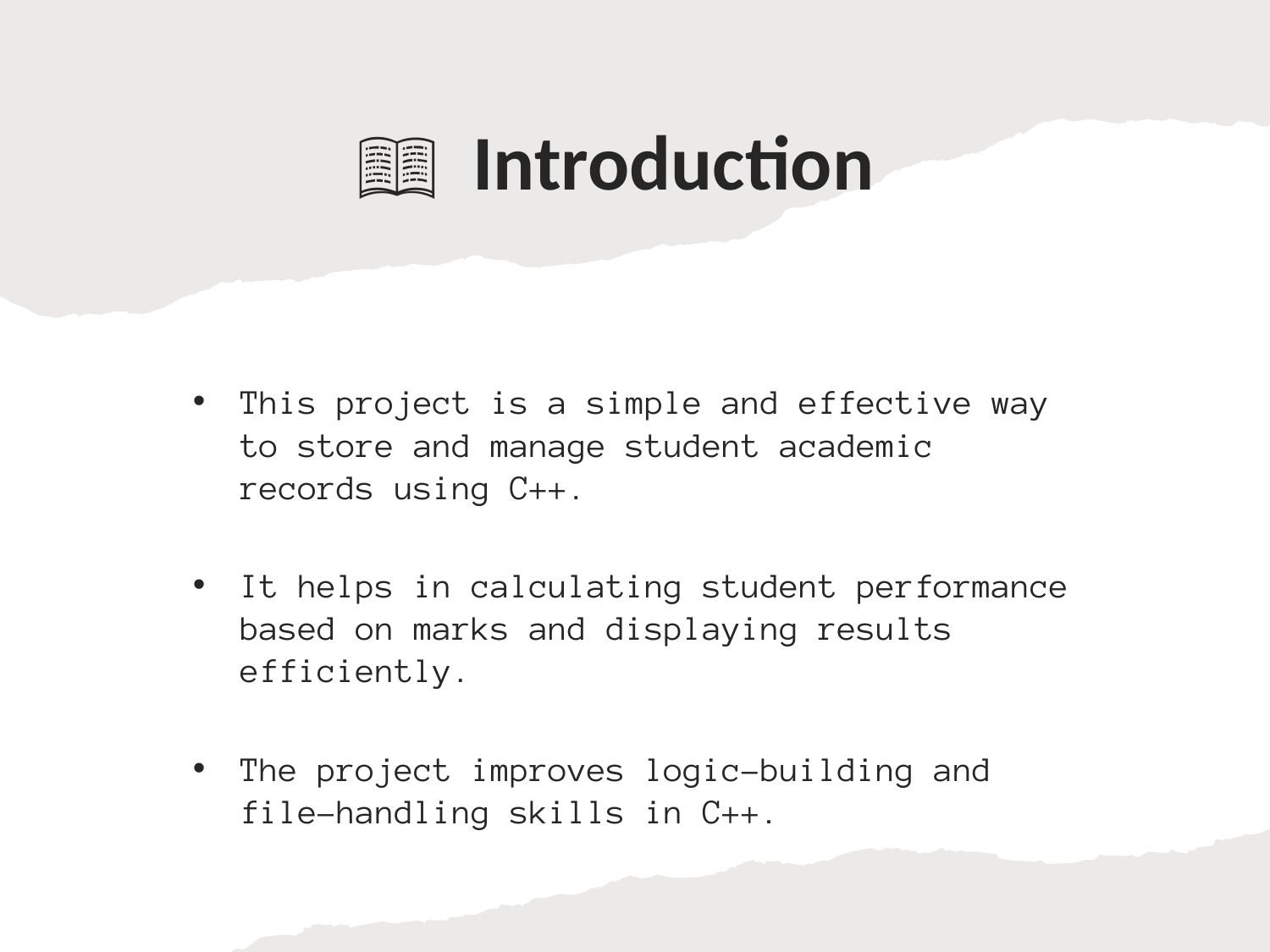

# 📖  Introduction
This project is a simple and effective way to store and manage student academic records using C++.

It helps in calculating student performance based on marks and displaying results efficiently.

The project improves logic-building and file-handling skills in C++.